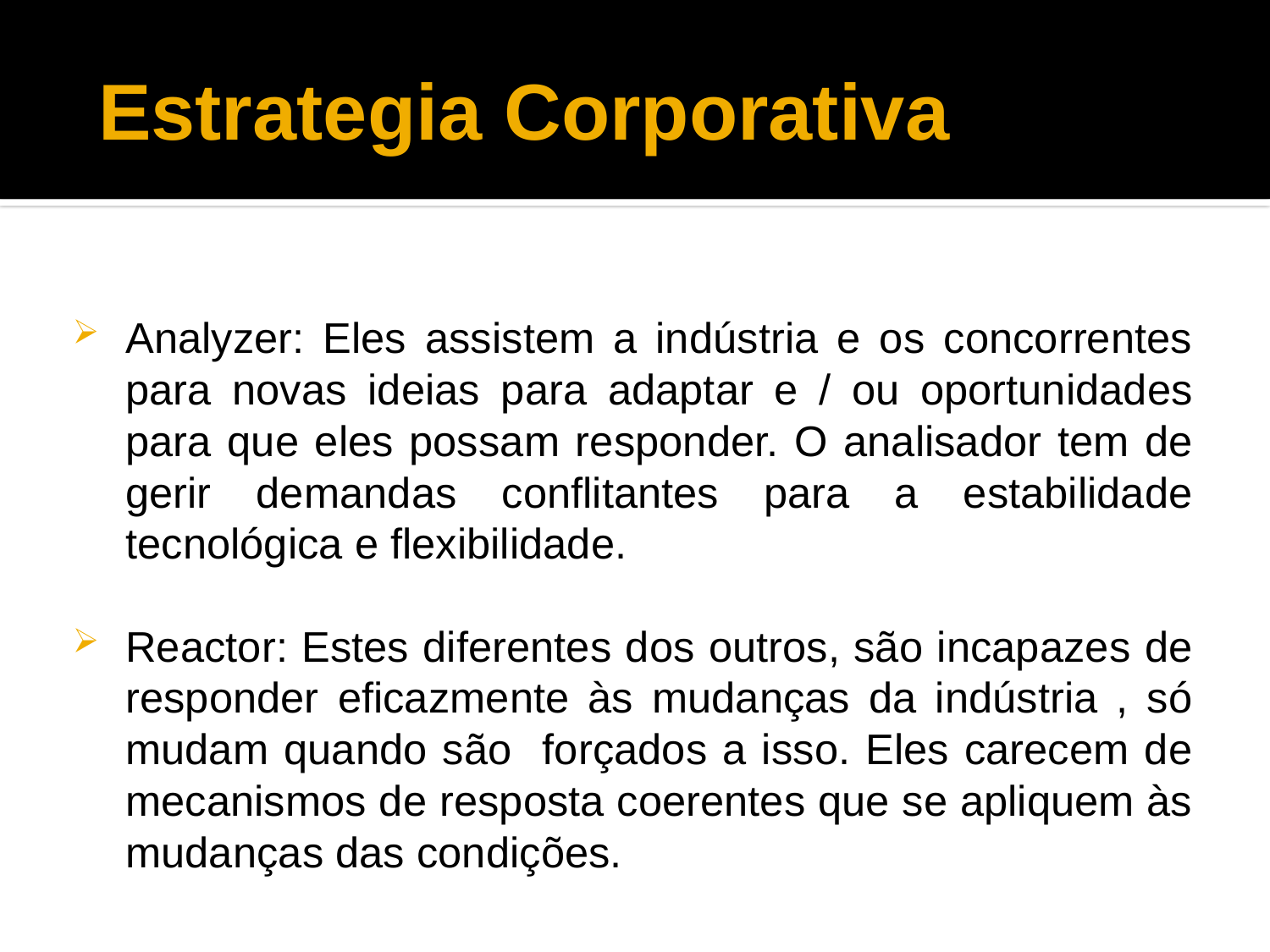

# Estrategia Corporativa

Analyzer: Eles assistem a indústria e os concorrentes para novas ideias para adaptar e / ou oportunidades para que eles possam responder. O analisador tem de gerir demandas conflitantes para a estabilidade tecnológica e flexibilidade.

Reactor: Estes diferentes dos outros, são incapazes de responder eficazmente às mudanças da indústria , só mudam quando são  forçados a isso. Eles carecem de mecanismos de resposta coerentes que se apliquem às mudanças das condições.